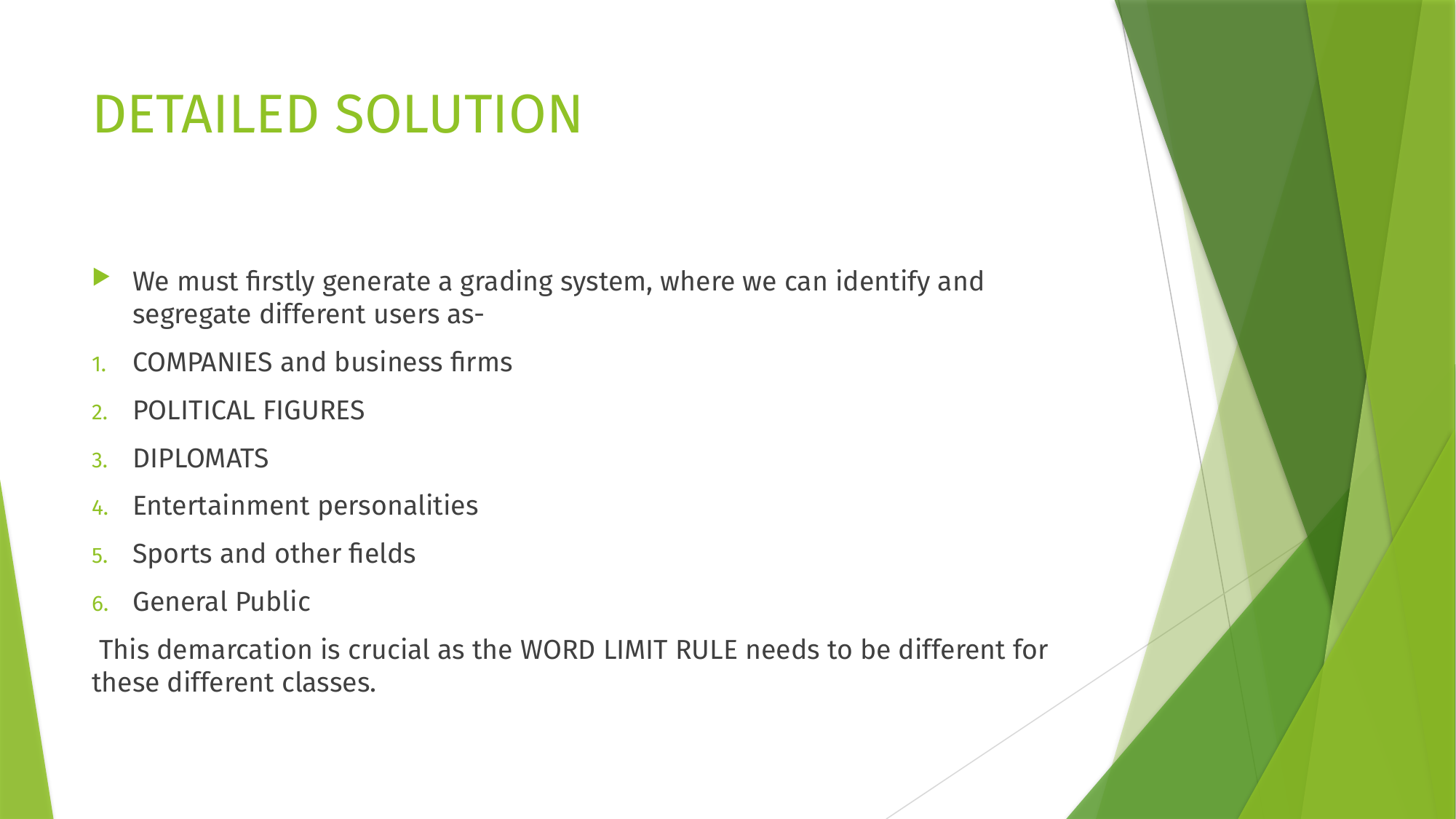

# DETAILED SOLUTION
We must firstly generate a grading system, where we can identify and segregate different users as-
COMPANIES and business firms
POLITICAL FIGURES
DIPLOMATS
Entertainment personalities
Sports and other fields
General Public
 This demarcation is crucial as the WORD LIMIT RULE needs to be different for these different classes.